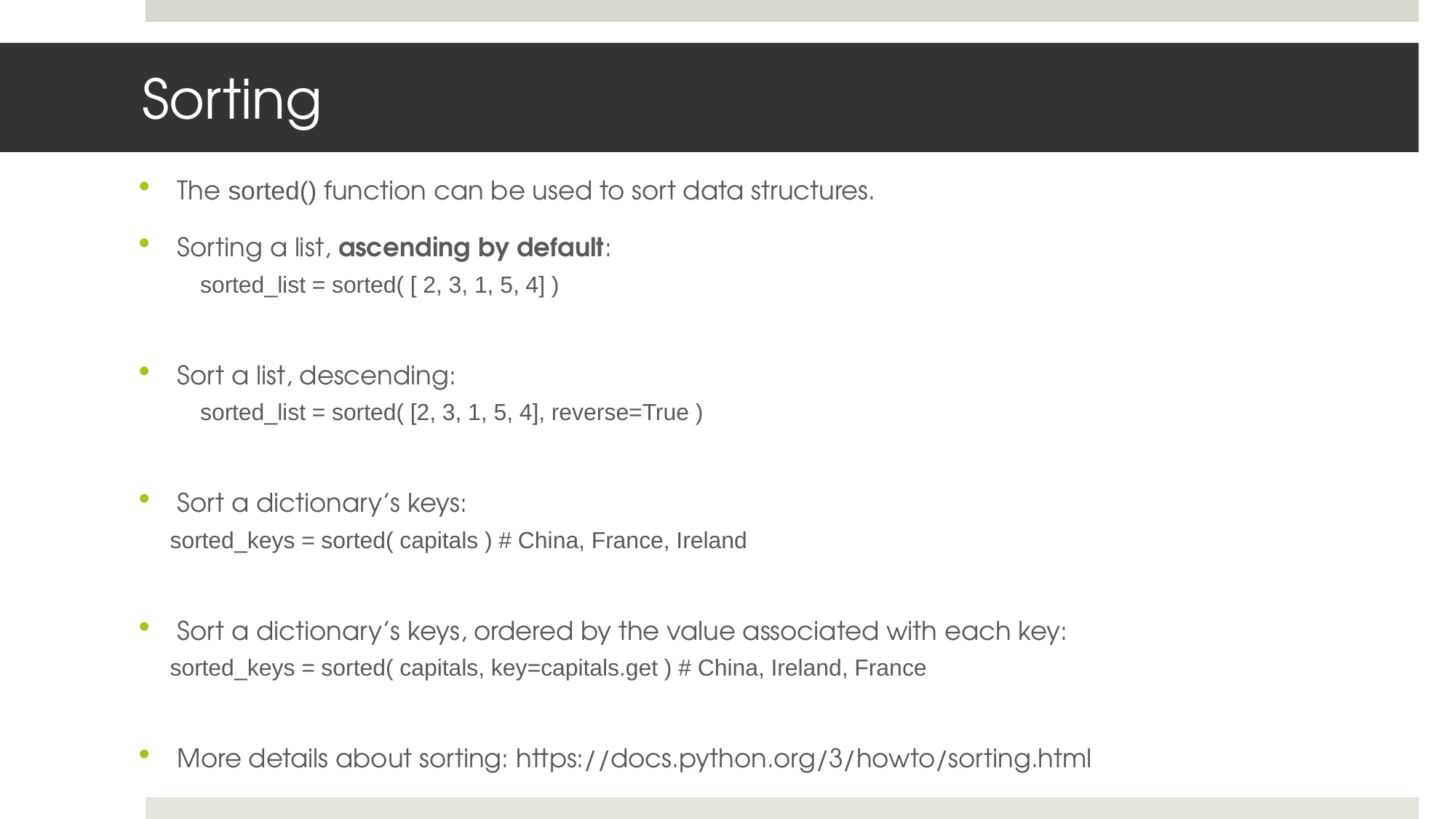

# Sorting
The sorted() function can be used to sort data structures.
Sorting a list, ascending by default:
sorted_list = sorted( [ 2, 3, 1, 5, 4] )

Sort a list, descending:
sorted_list = sorted( [2, 3, 1, 5, 4], reverse=True )

Sort a dictionary’s keys:
sorted_keys = sorted( capitals ) # China, France, Ireland

Sort a dictionary’s keys, ordered by the value associated with each key:
sorted_keys = sorted( capitals, key=capitals.get ) # China, Ireland, France

More details about sorting: https://docs.python.org/3/howto/sorting.html